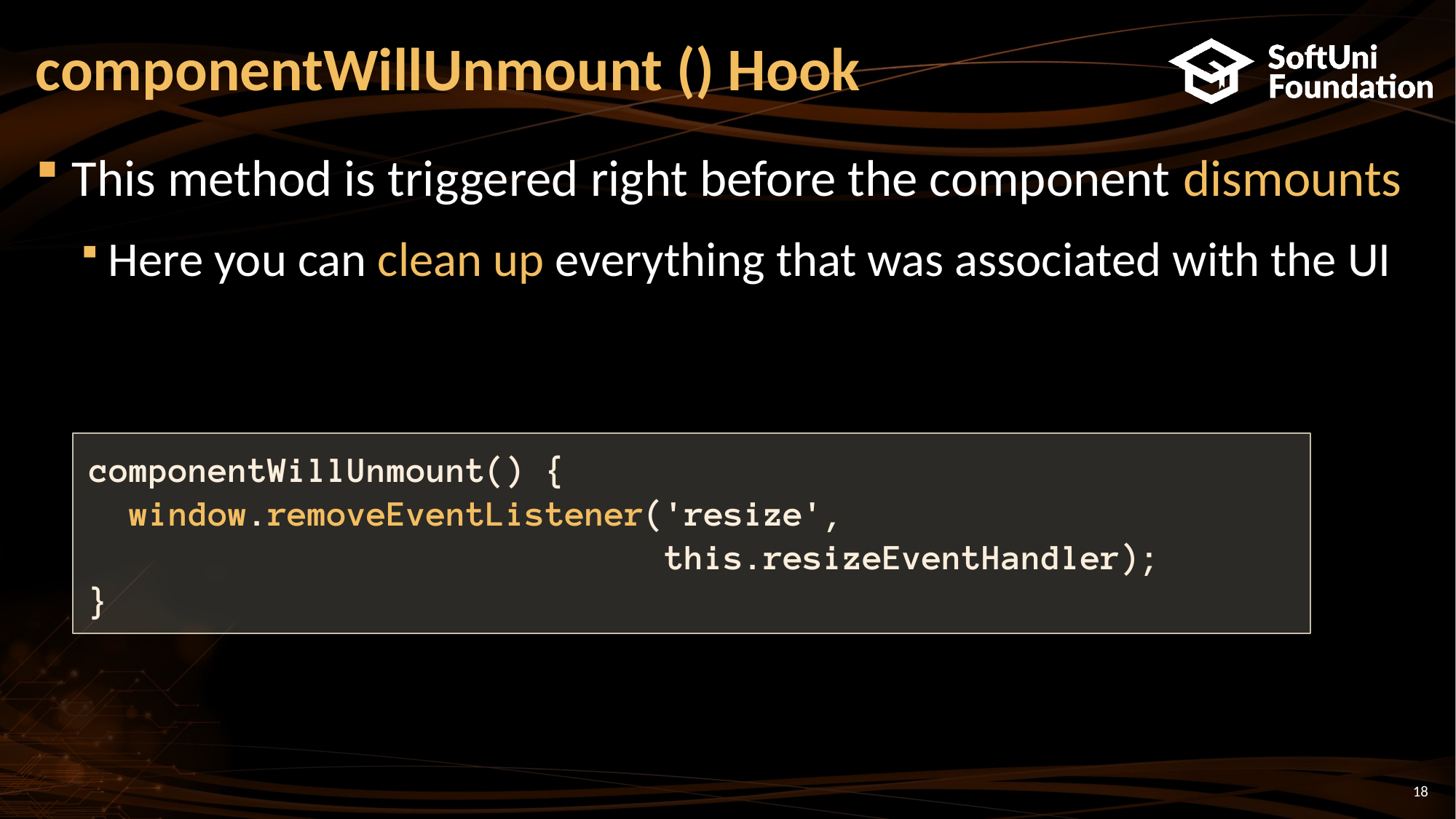

# componentWillUnmount () Hook
This method is triggered right before the component dismounts
Here you can clean up everything that was associated with the UI

componentWillUnmount() {
  window.removeEventListener('resize',
                             this.resizeEventHandler);
}
18